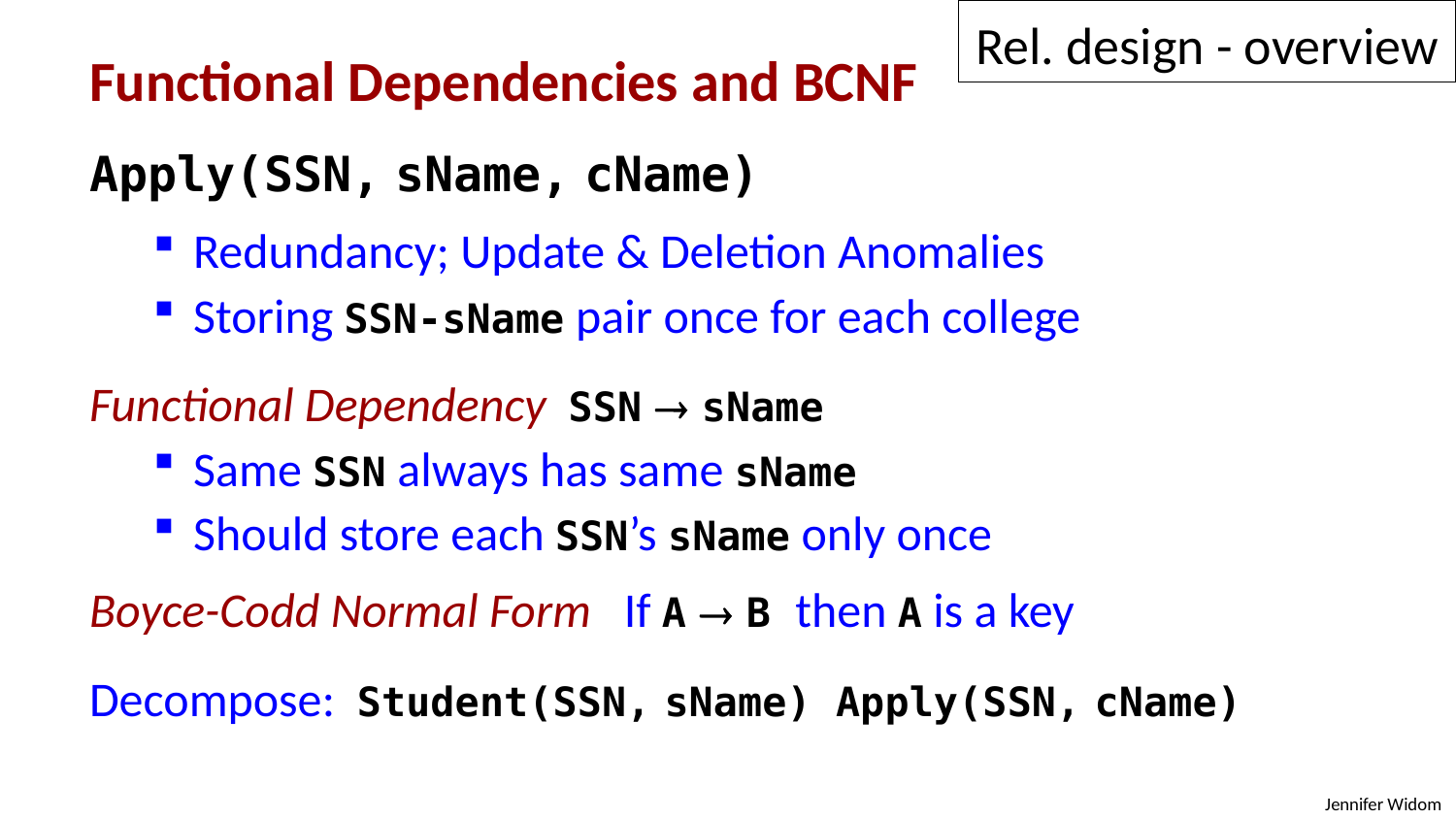

Rel. design - overview
Functional Dependencies and BCNF
Apply(SSN, sName, cName)
 Redundancy; Update & Deletion Anomalies
 Storing SSN-sName pair once for each college
Functional Dependency  SSN → sName
 Same SSN always has same sName
 Should store each SSN’s sName only once
Boyce-Codd Normal Form   If A → B then A is a key
Decompose:  Student(SSN, sName) Apply(SSN, cName)